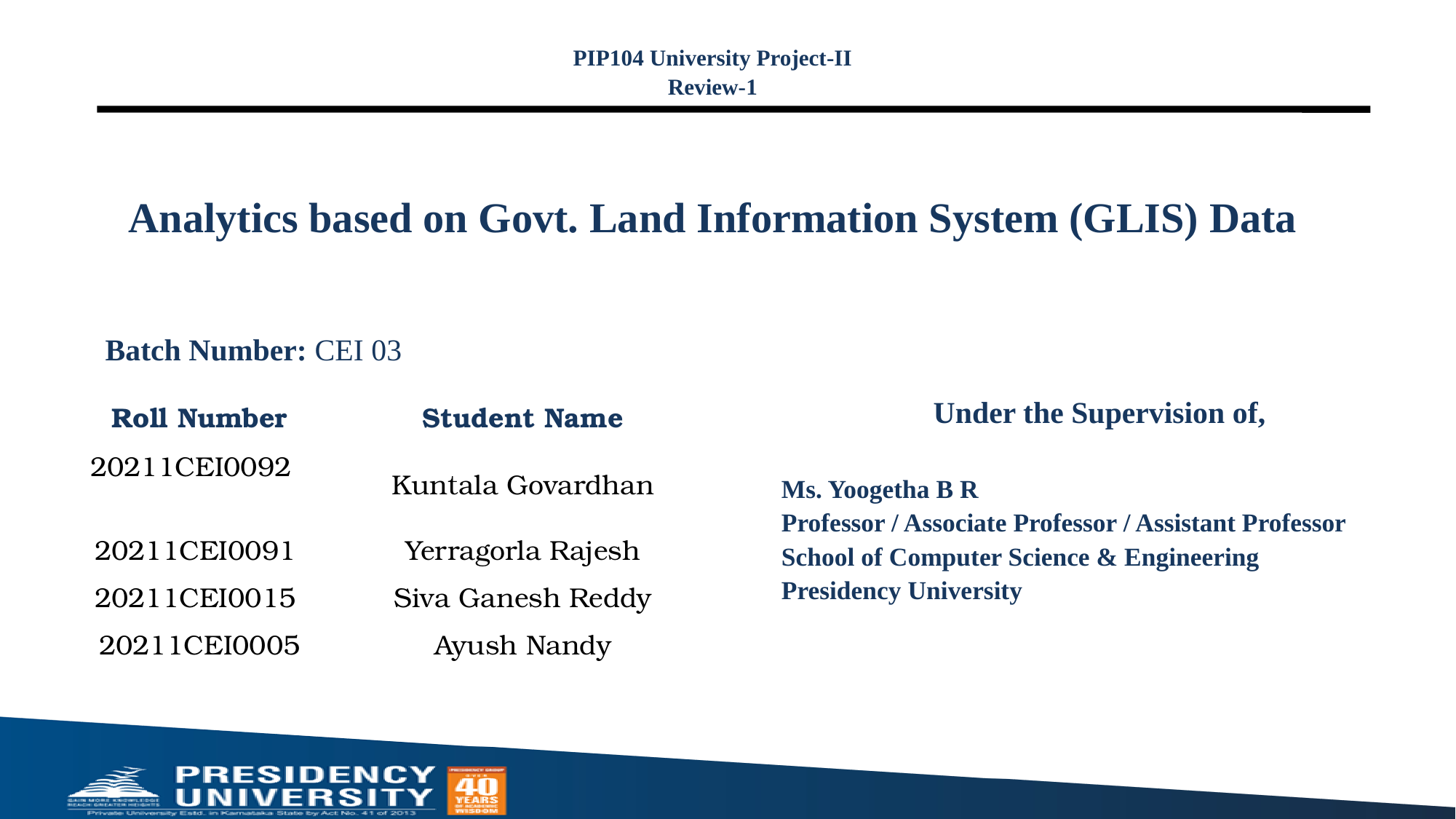

PIP104 University Project-II
Review-1
# Analytics based on Govt. Land Information System (GLIS) Data
Batch Number: CEI 03

Under the Supervision of,

Ms. Yoogetha B R
Professor / Associate Professor / Assistant Professor
School of Computer Science & Engineering
Presidency University

| Roll Number | Student Name |
| --- | --- |
| 20211CEI0092 | Kuntala Govardhan |
| 20211CEI0091 | Yerragorla Rajesh |
| 20211CEI0015 | Siva Ganesh Reddy |
| 20211CEI0005 | Ayush Nandy |
|  |  |